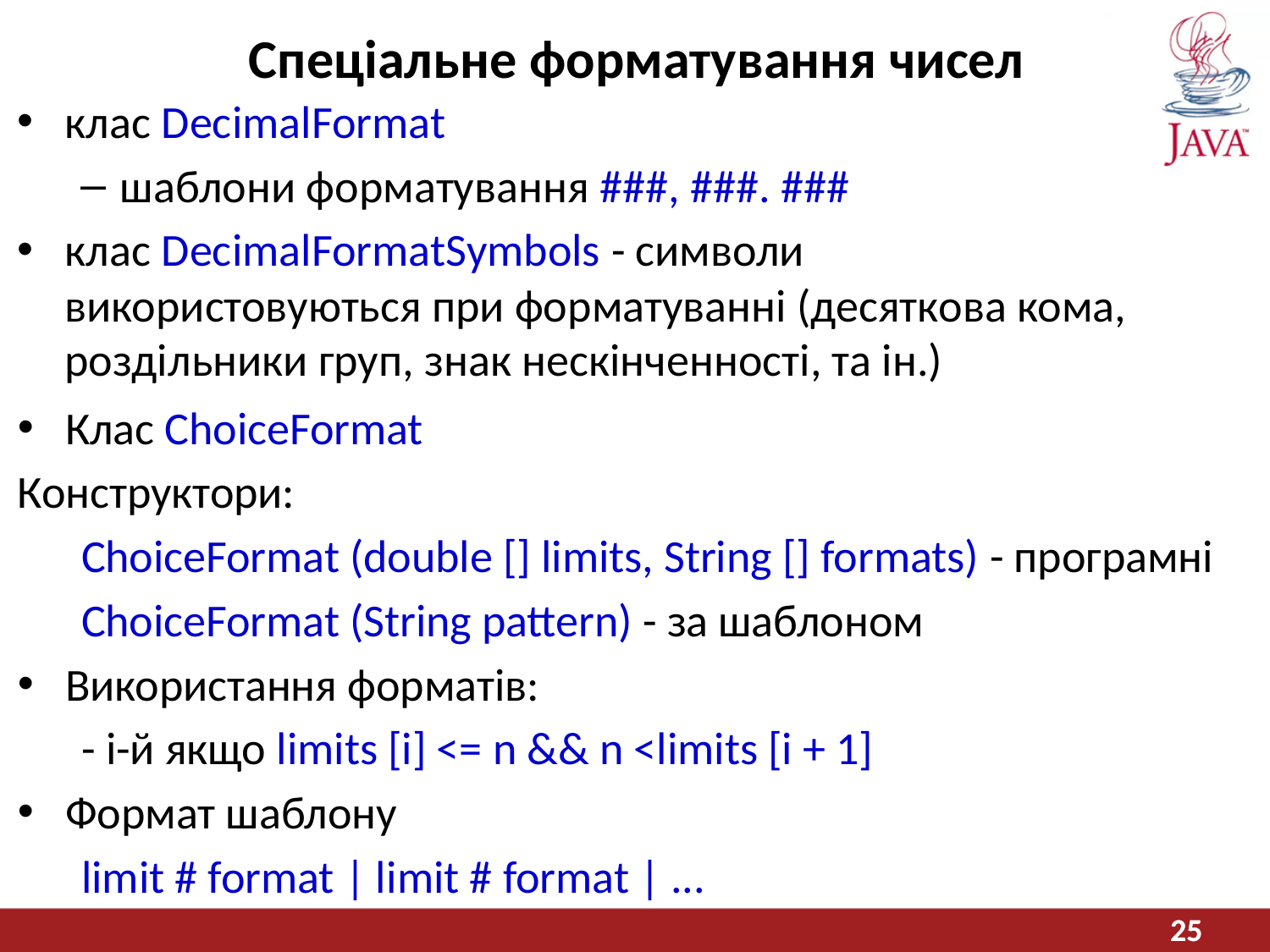

# Спеціальне форматування чисел
клас DecimalFormat
шаблони форматування ###, ###. ###
клас DecimalFormatSymbols - символи використовуються при форматуванні (десяткова кома, роздільники груп, знак нескінченності, та ін.)
Клас ChoiceFormat
Конструктори:
ChoiceFormat (double [] limits, String [] formats) - програмні
ChoiceFormat (String pattern) - за шаблоном
Використання форматів:
- i-й якщо limits [i] <= n && n <limits [i + 1]
Формат шаблону
limit # format | limit # format | ...